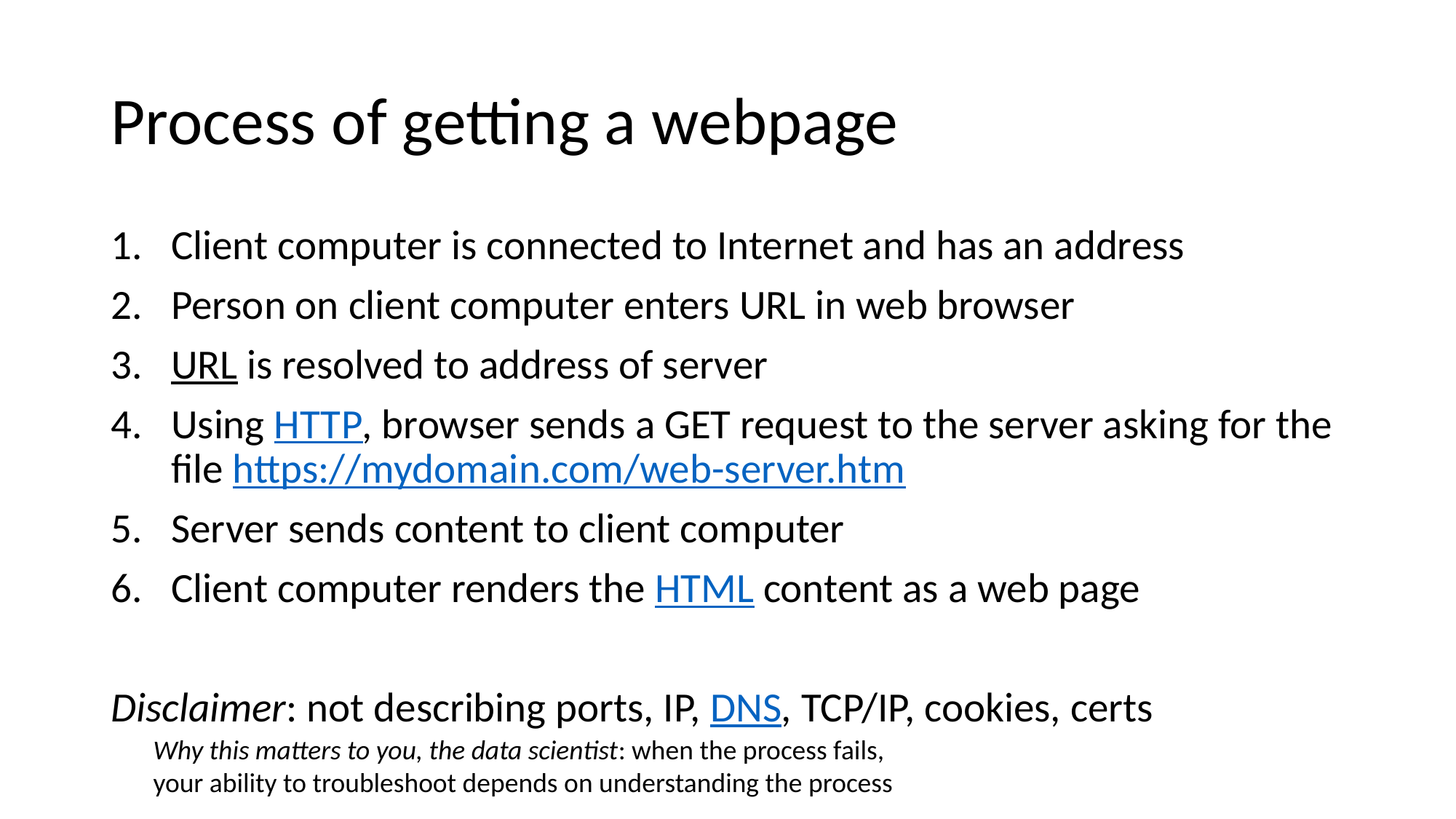

# Process of getting a webpage
Client computer is connected to Internet and has an address
Person on client computer enters URL in web browser
URL is resolved to address of server
Using HTTP, browser sends a GET request to the server asking for the file https://mydomain.com/web-server.htm
Server sends content to client computer
Client computer renders the HTML content as a web page

Disclaimer: not describing ports, IP, DNS, TCP/IP, cookies, certs
Why this matters to you, the data scientist: when the process fails, your ability to troubleshoot depends on understanding the process